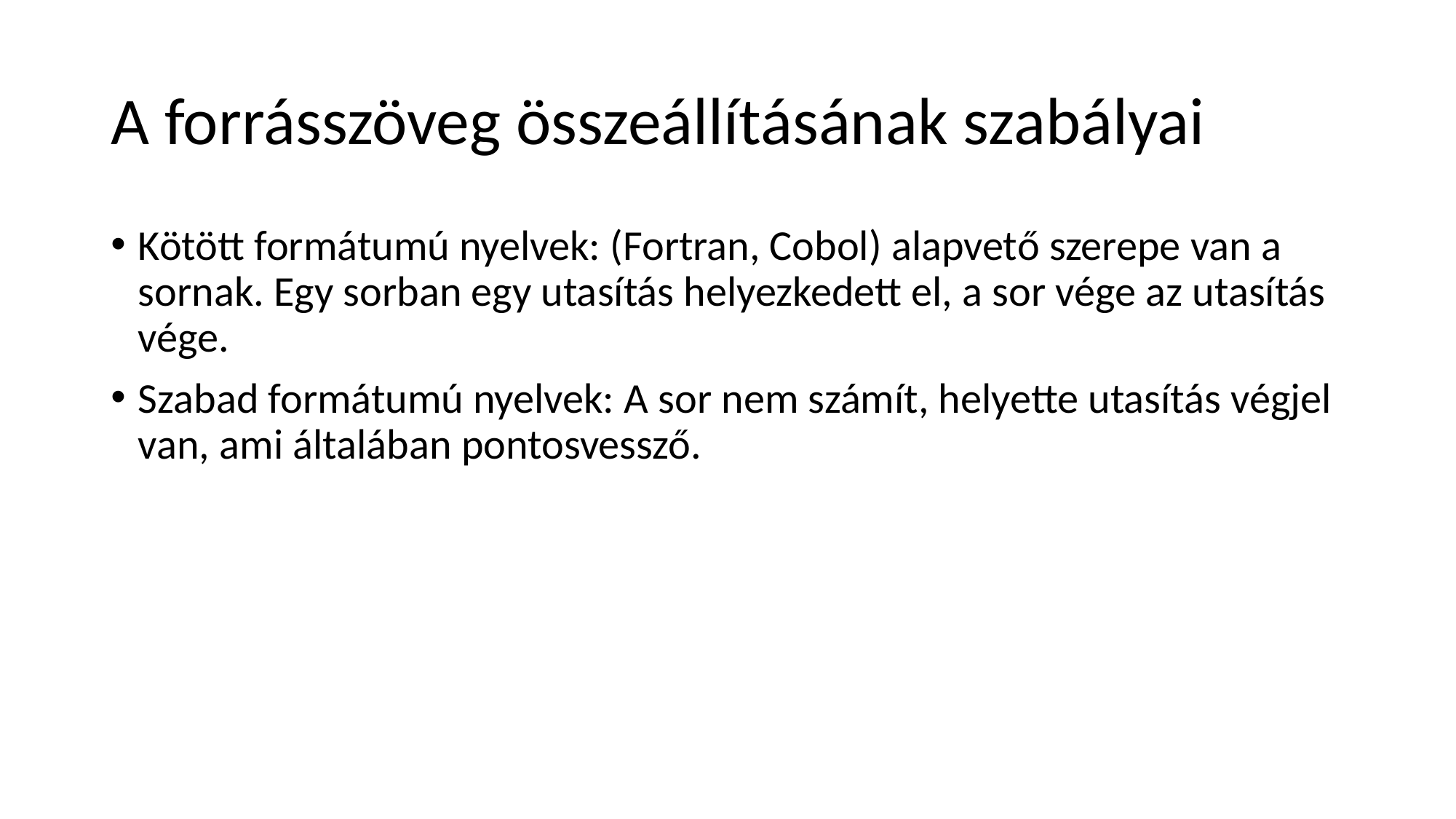

# A forrásszöveg összeállításának szabályai
Kötött formátumú nyelvek: (Fortran, Cobol) alapvető szerepe van a sornak. Egy sorban egy utasítás helyezkedett el, a sor vége az utasítás vége.
Szabad formátumú nyelvek: A sor nem számít, helyette utasítás végjel van, ami általában pontosvessző.